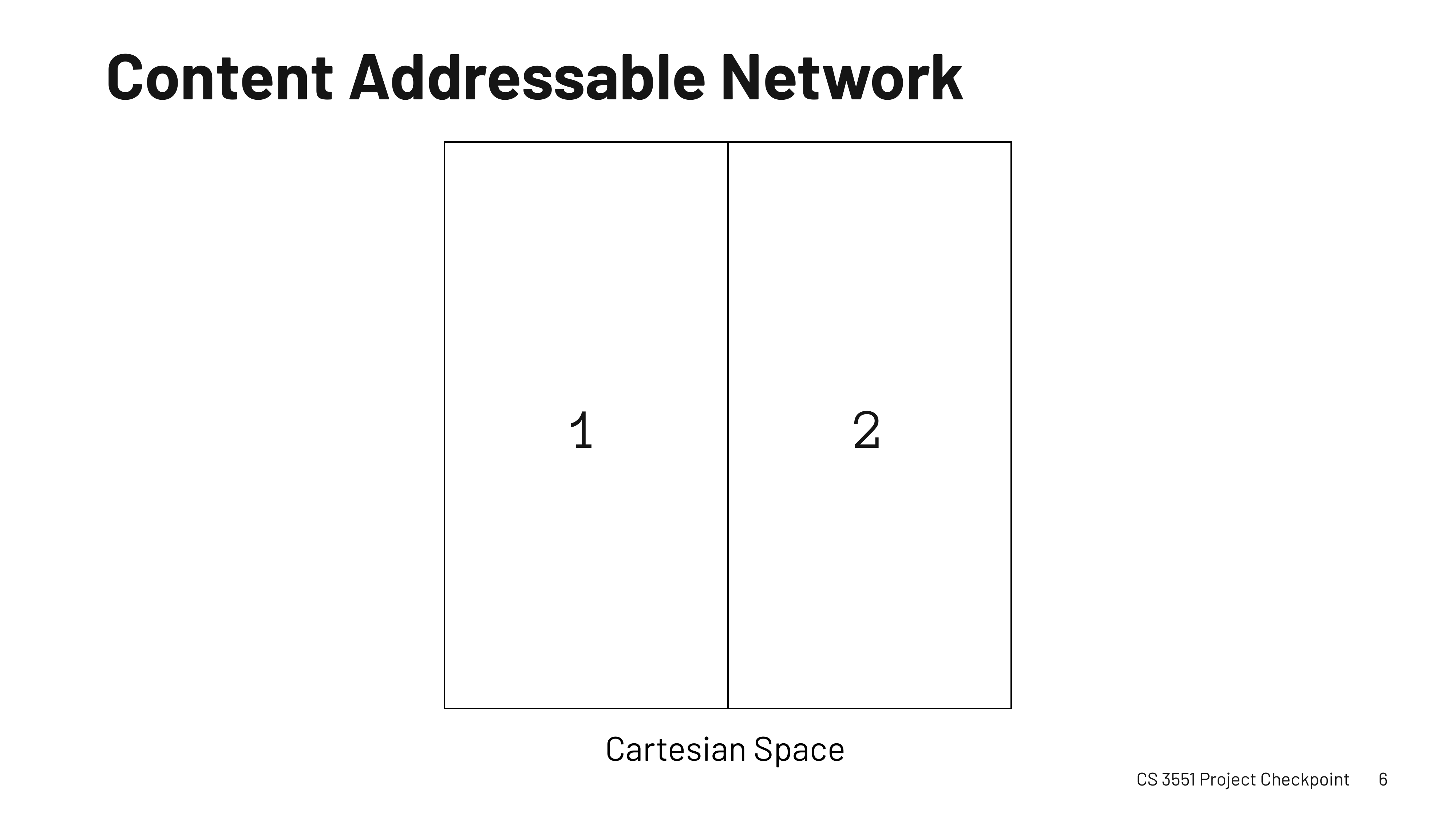

# Content Addressable Network

1
2
Cartesian Space
CS 3551 Project Checkpoint
6